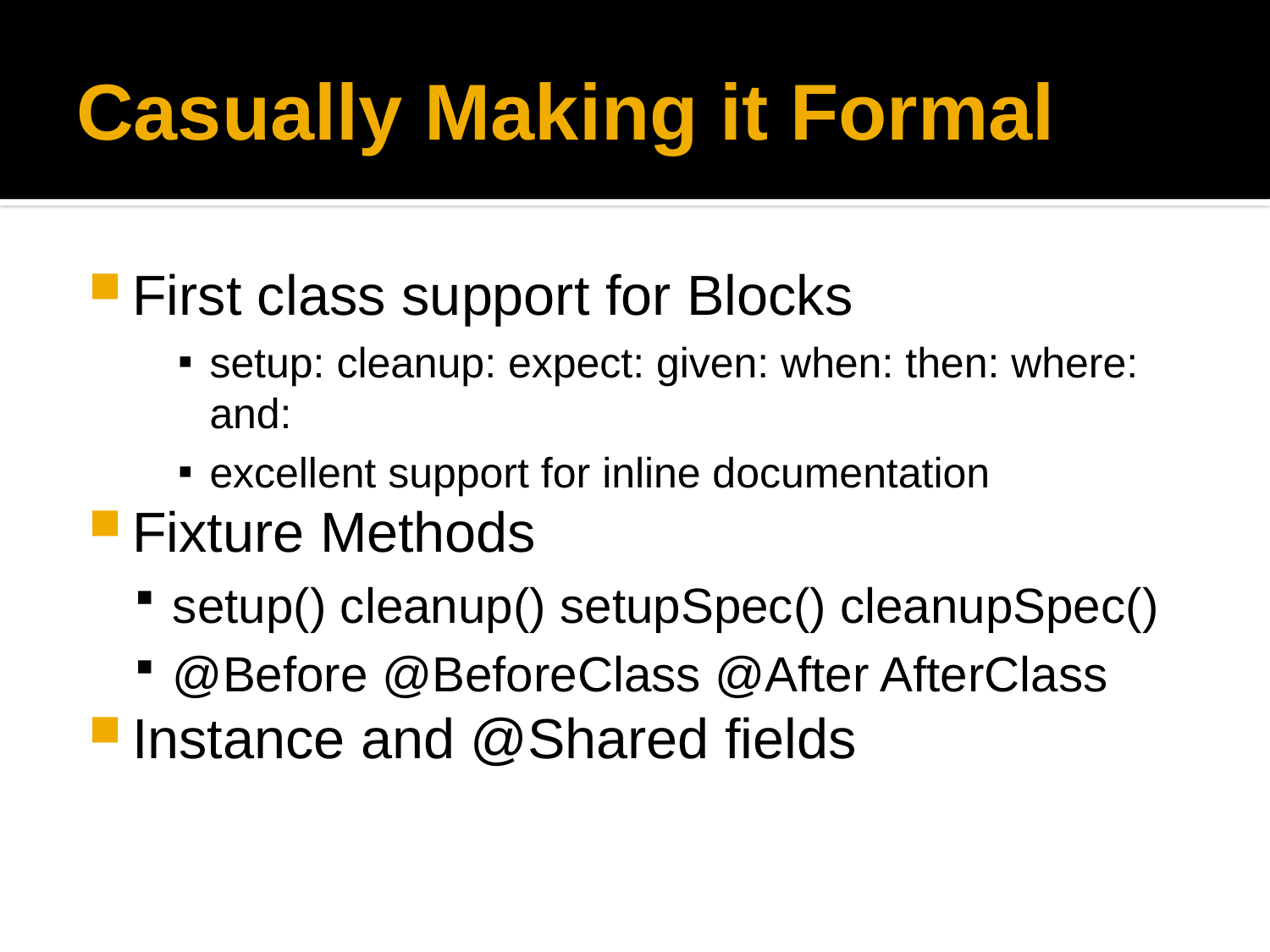

# Casually Making it Formal
First class support for Blocks
setup: cleanup: expect: given: when: then: where: and:
excellent support for inline documentation
Fixture Methods
setup() cleanup() setupSpec() cleanupSpec()
@Before @BeforeClass @After AfterClass
Instance and @Shared fields